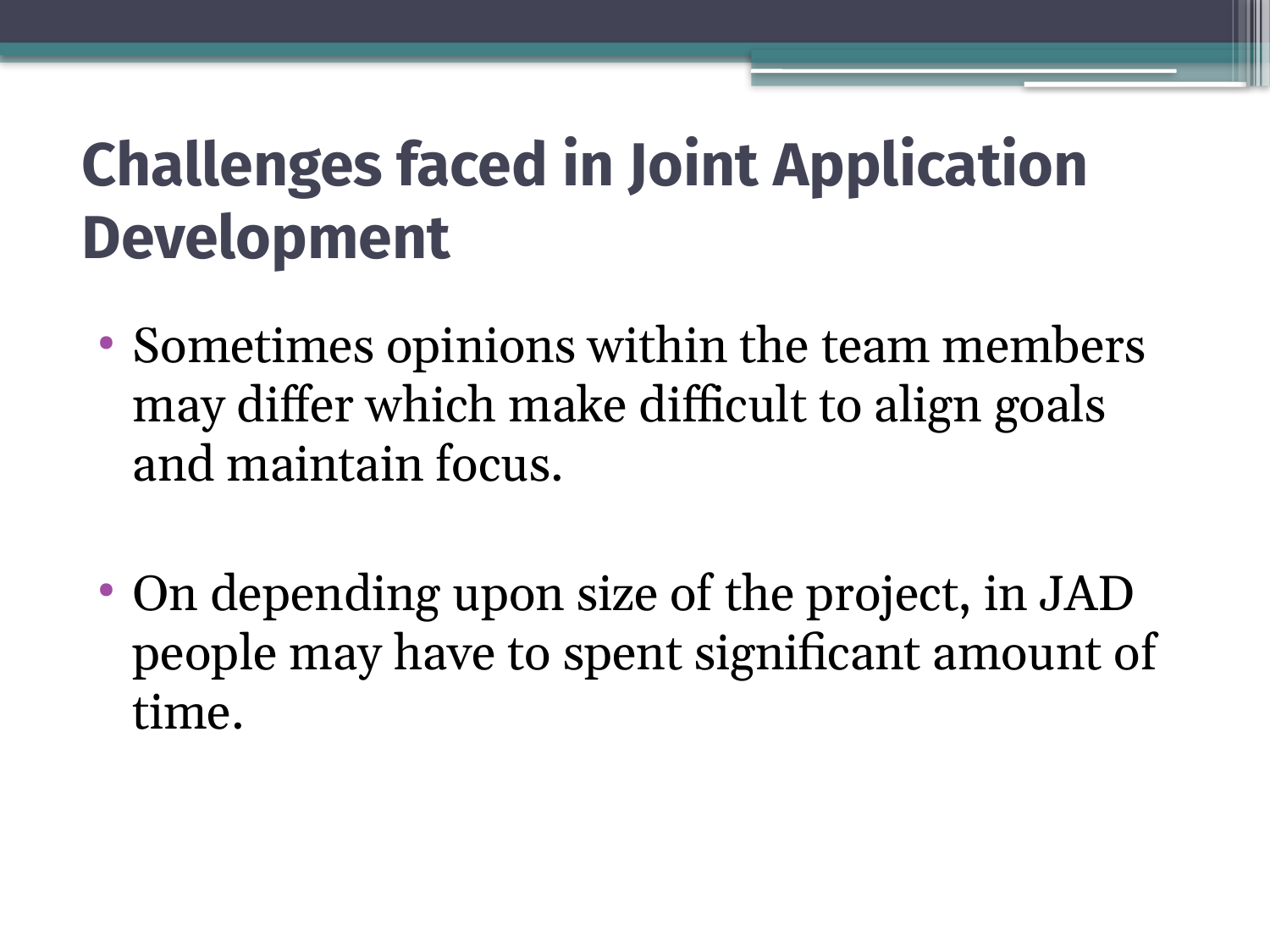

# Challenges faced in Joint Application Development
Sometimes opinions within the team members may differ which make difficult to align goals and maintain focus.

On depending upon size of the project, in JAD people may have to spent significant amount of time.